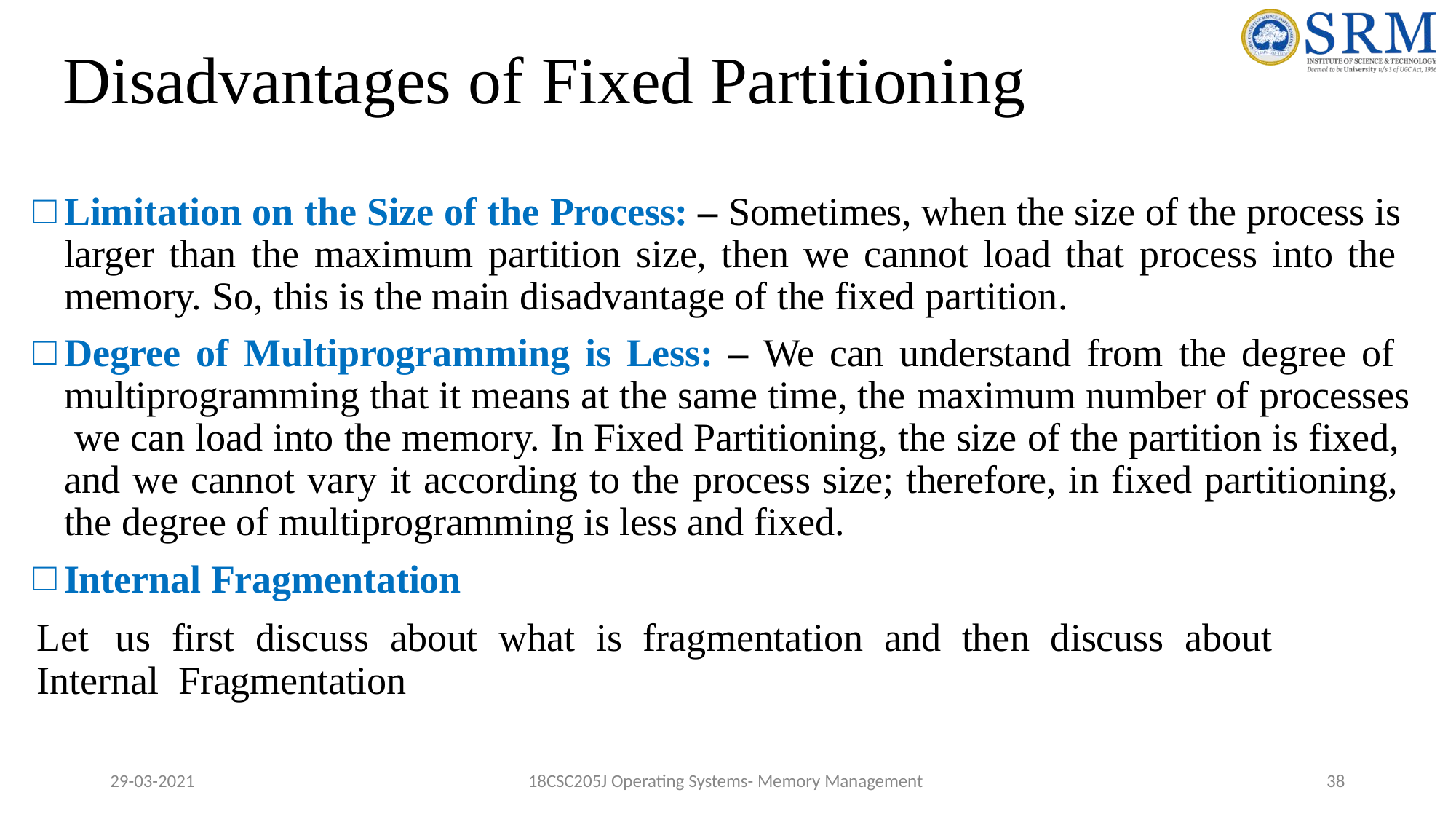

# Disadvantages of	Fixed Partitioning
Limitation on the Size of the Process: – Sometimes, when the size of the process is  larger than the maximum partition size, then we cannot load that process into the  memory. So, this is the main disadvantage of the fixed partition.
Degree of Multiprogramming is Less: – We can understand from the degree of  multiprogramming that it means at the same time, the maximum number of processes  we can load into the memory. In Fixed Partitioning, the size of the partition is fixed,  and we cannot vary it according to the process size; therefore, in fixed partitioning,  the degree of multiprogramming is less and fixed.
Internal Fragmentation
Let	us	first	discuss	about	what	is	fragmentation	and	then	discuss	about	Internal  Fragmentation
29-03-2021
18CSC205J Operating Systems- Memory Management
38